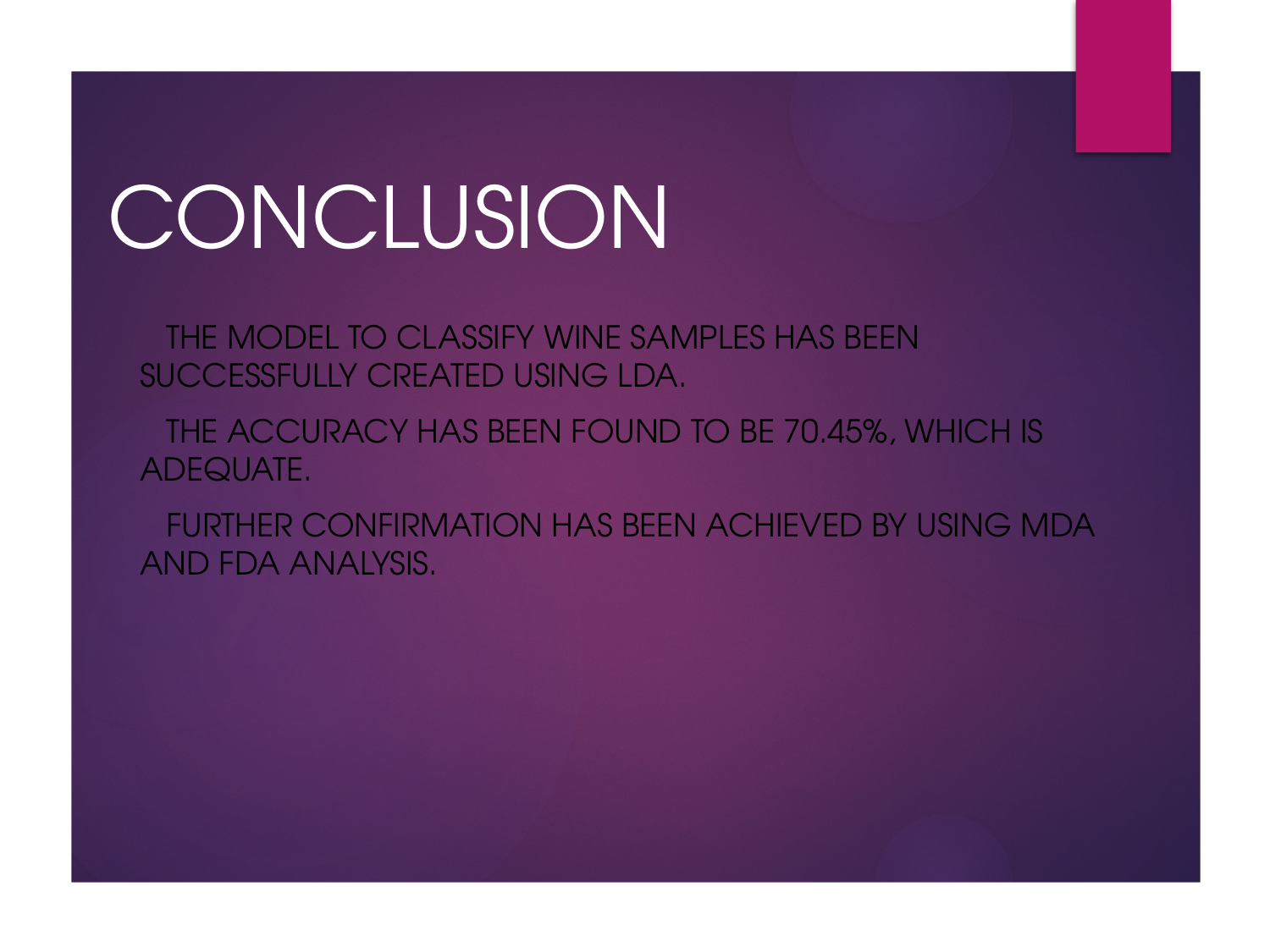

# CONCLUSION
   The model to classify wine samples has been successfully created using LDA.
   The accuracy has been found to be 70.45%, which is adequate.
   Further confirmation has been achieved by using MDA and FDA analysis.